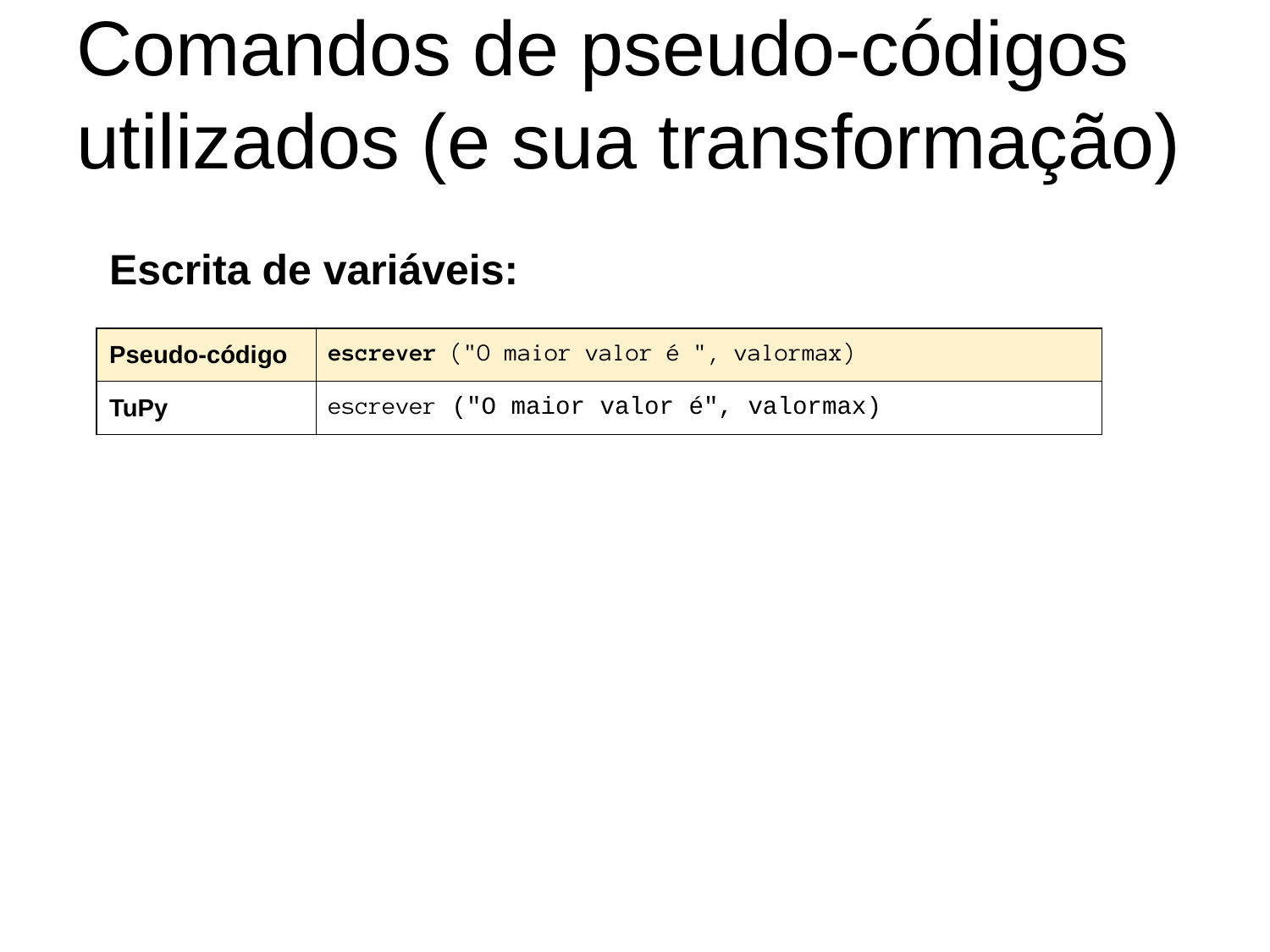

# Comandos de pseudo-códigos utilizados (e sua transformação)
Escrita de variáveis:

| Pseudo-código | escrever ("O maior valor é ", valormax) |
| --- | --- |
| TuPy | escrever ("O maior valor é", valormax) |